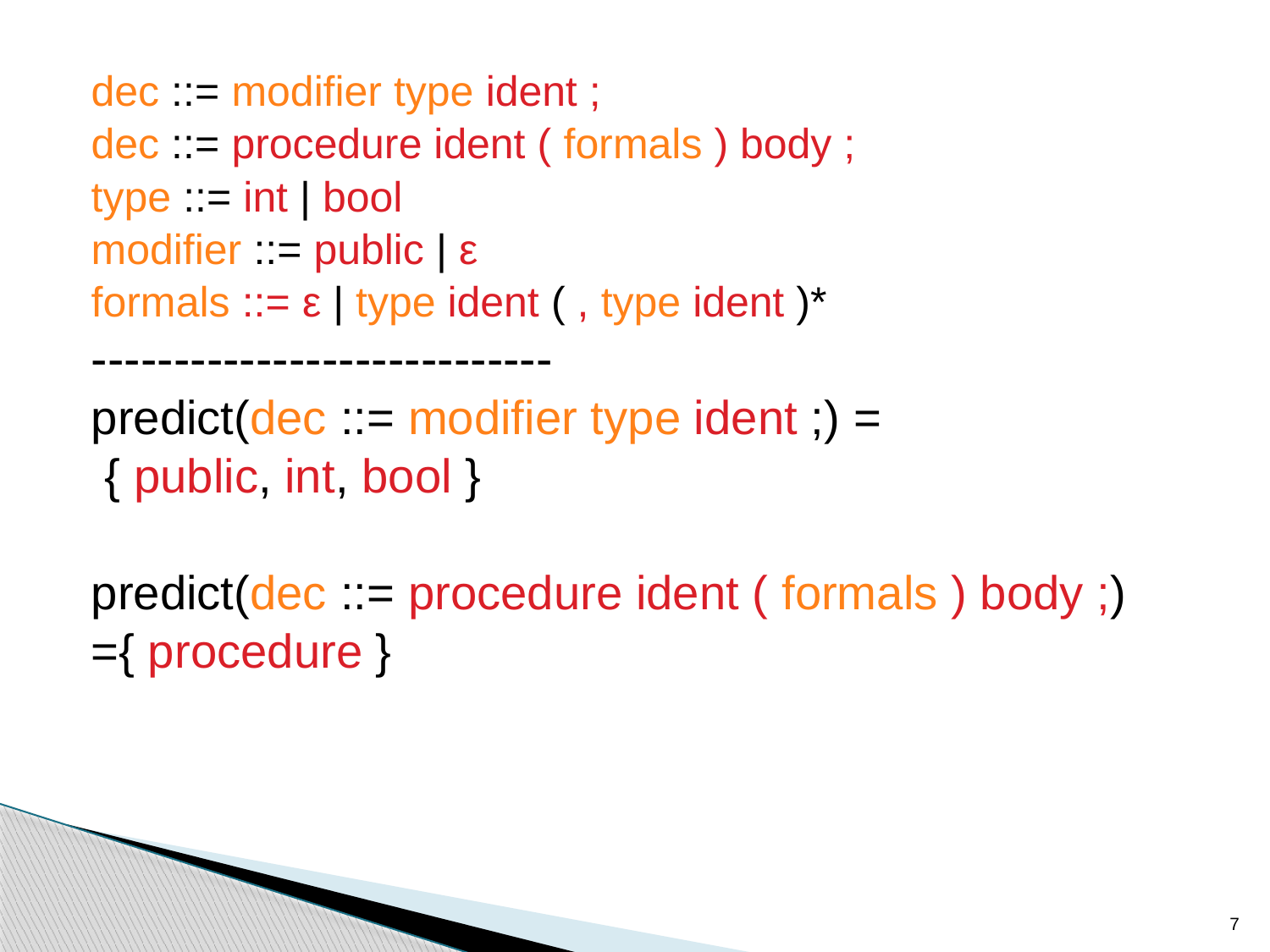

dec ::= modifier type ident ;
dec ::= procedure ident ( formals ) body ;
type ::= int | bool
modifier ::= public | ε
formals ::= ε | type ident ( , type ident )*
----------------------------
predict(dec ::= modifier type ident ;) =
 { public, int, bool }

predict(dec ::= procedure ident ( formals ) body ;)
={ procedure }

7